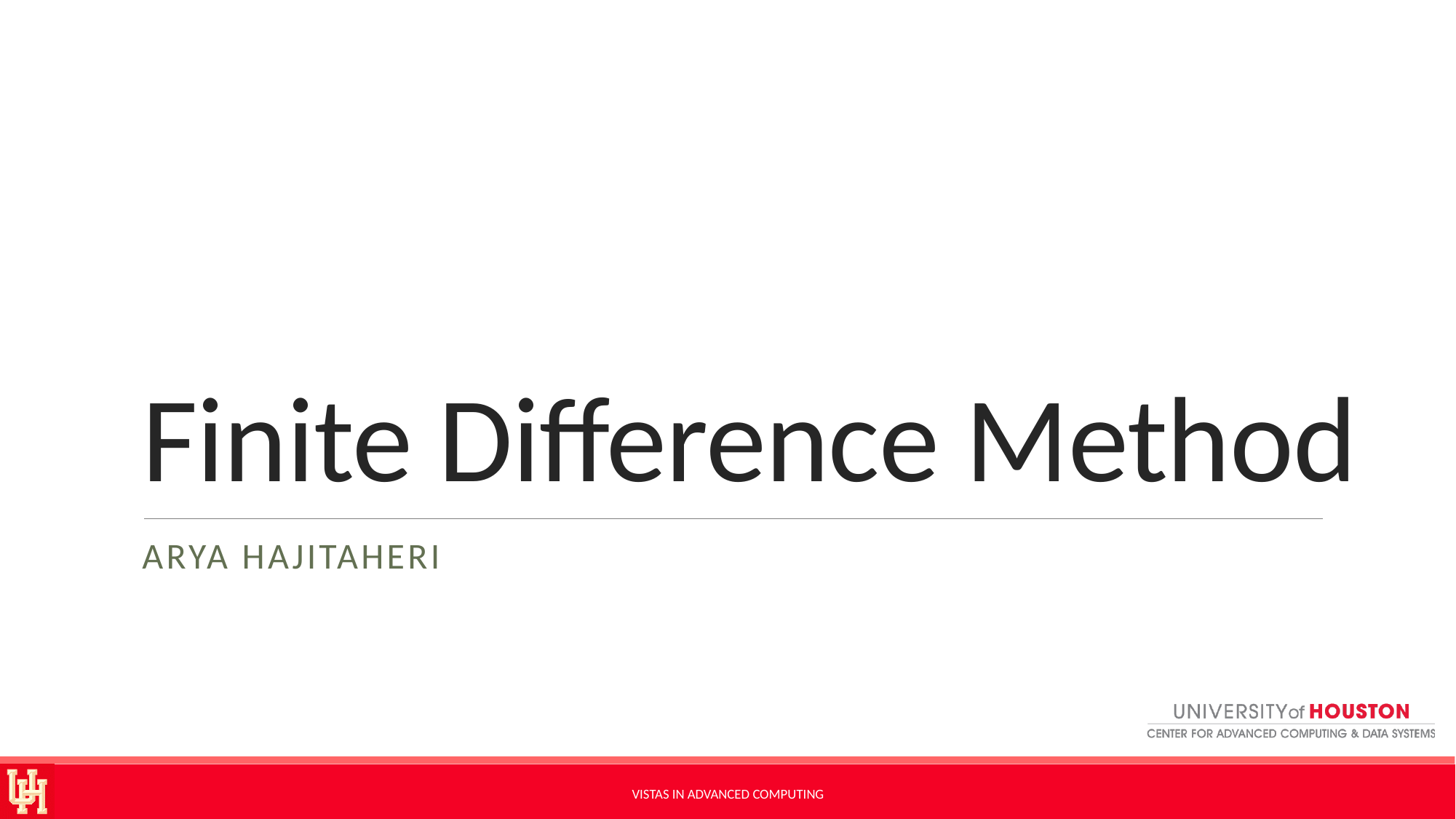

# Finite Difference Method
Arya HajiTaheri
Vistas in Advanced Computing